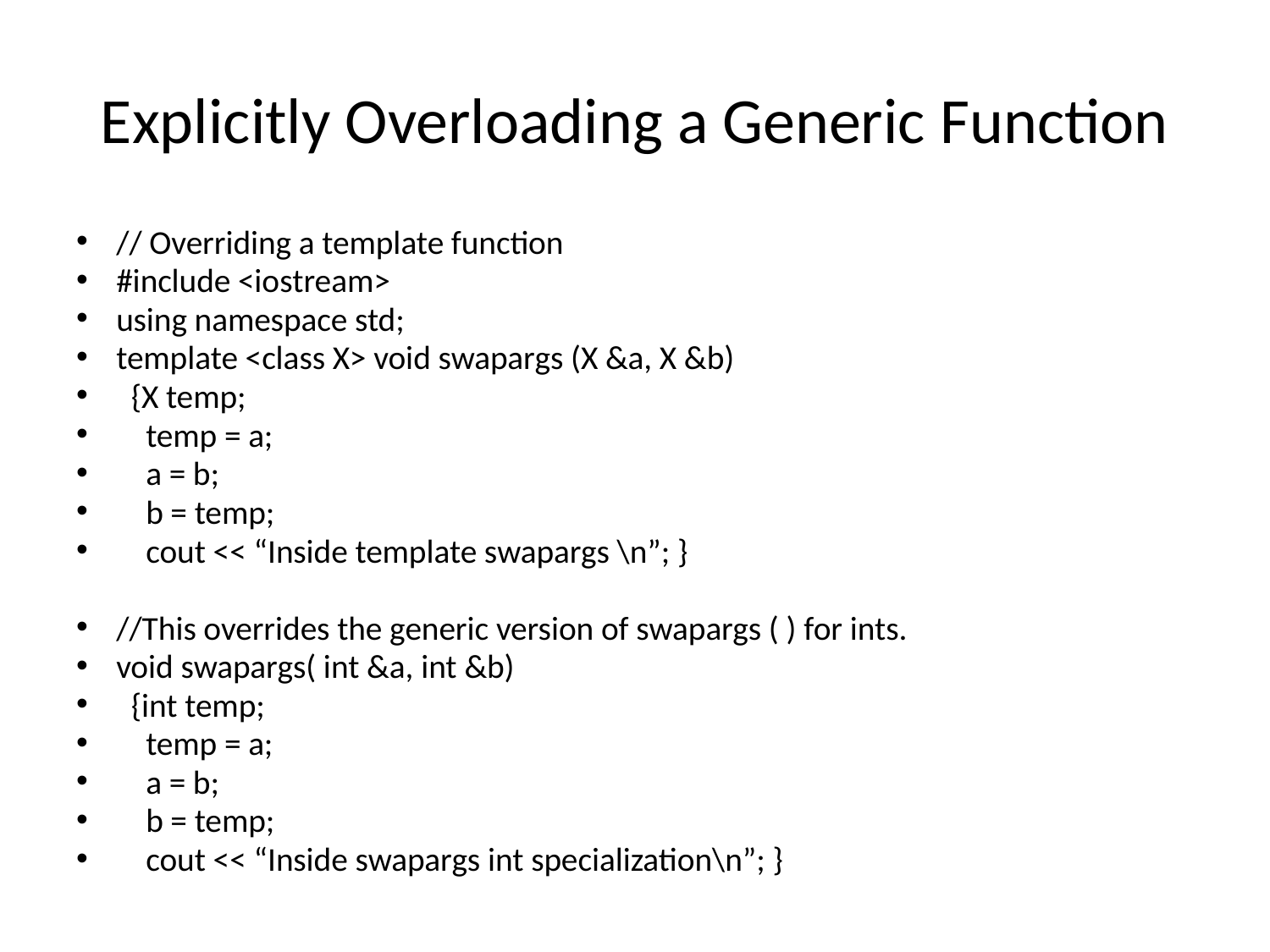

# Explicitly Overloading a Generic Function
// Overriding a template function
#include <iostream>
using namespace std;
template <class X> void swapargs (X &a, X &b)
  {X temp;
    temp = a;
    a = b;
    b = temp;
    cout << “Inside template swapargs \n”; }

//This overrides the generic version of swapargs ( ) for ints.
void swapargs( int &a, int &b)
  {int temp;
    temp = a;
    a = b;
    b = temp;
    cout << “Inside swapargs int specialization\n”; }